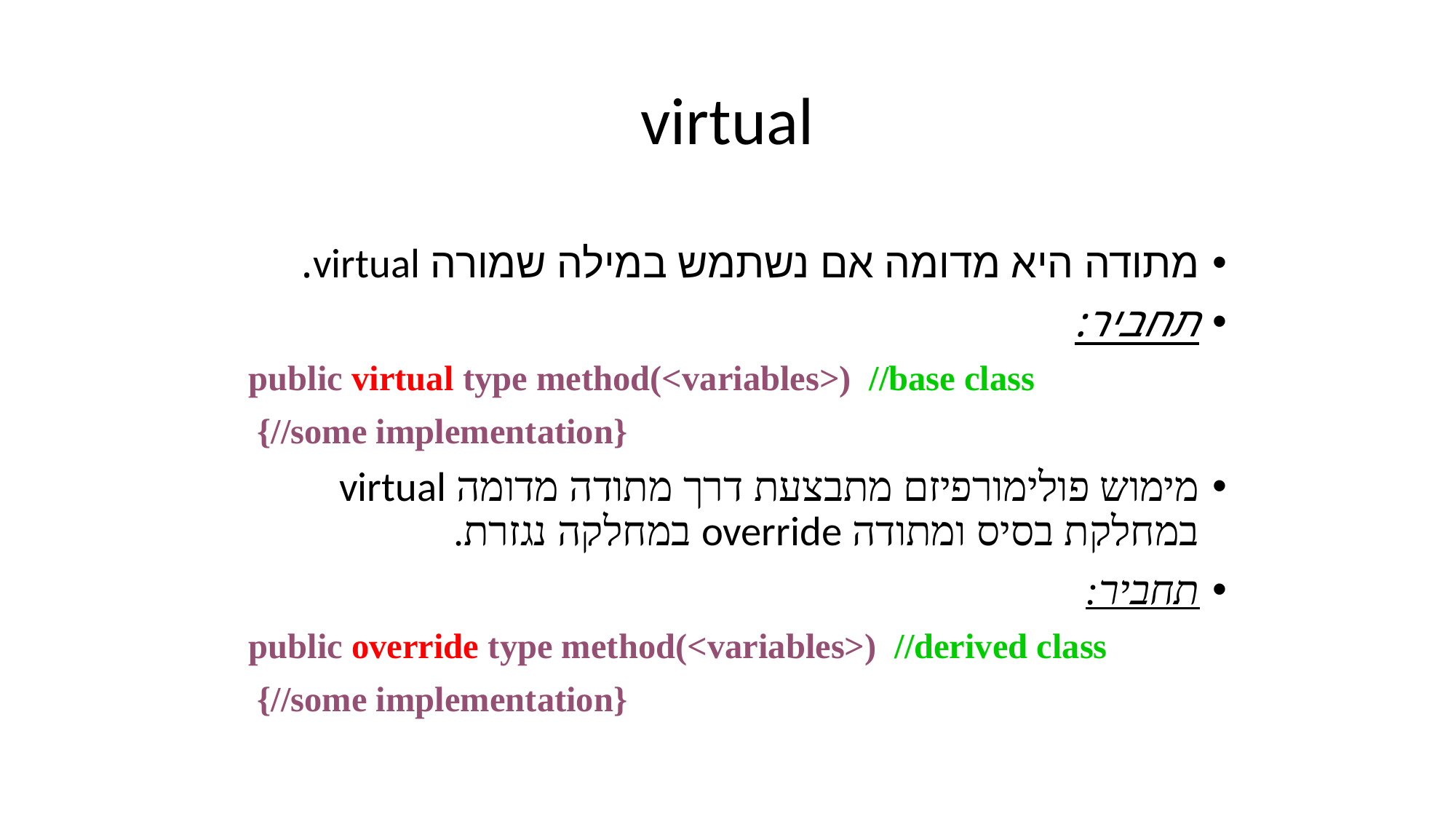

# virtual
מתודה היא מדומה אם נשתמש במילה שמורה virtual.
תחביר:
public virtual type method(<variables>)  //base class
 {//some implementation}
מימוש פולימורפיזם מתבצעת דרך מתודה מדומה virtual במחלקת בסיס ומתודה override במחלקה נגזרת.
תחביר:
public override type method(<variables>)  //derived class
 {//some implementation}